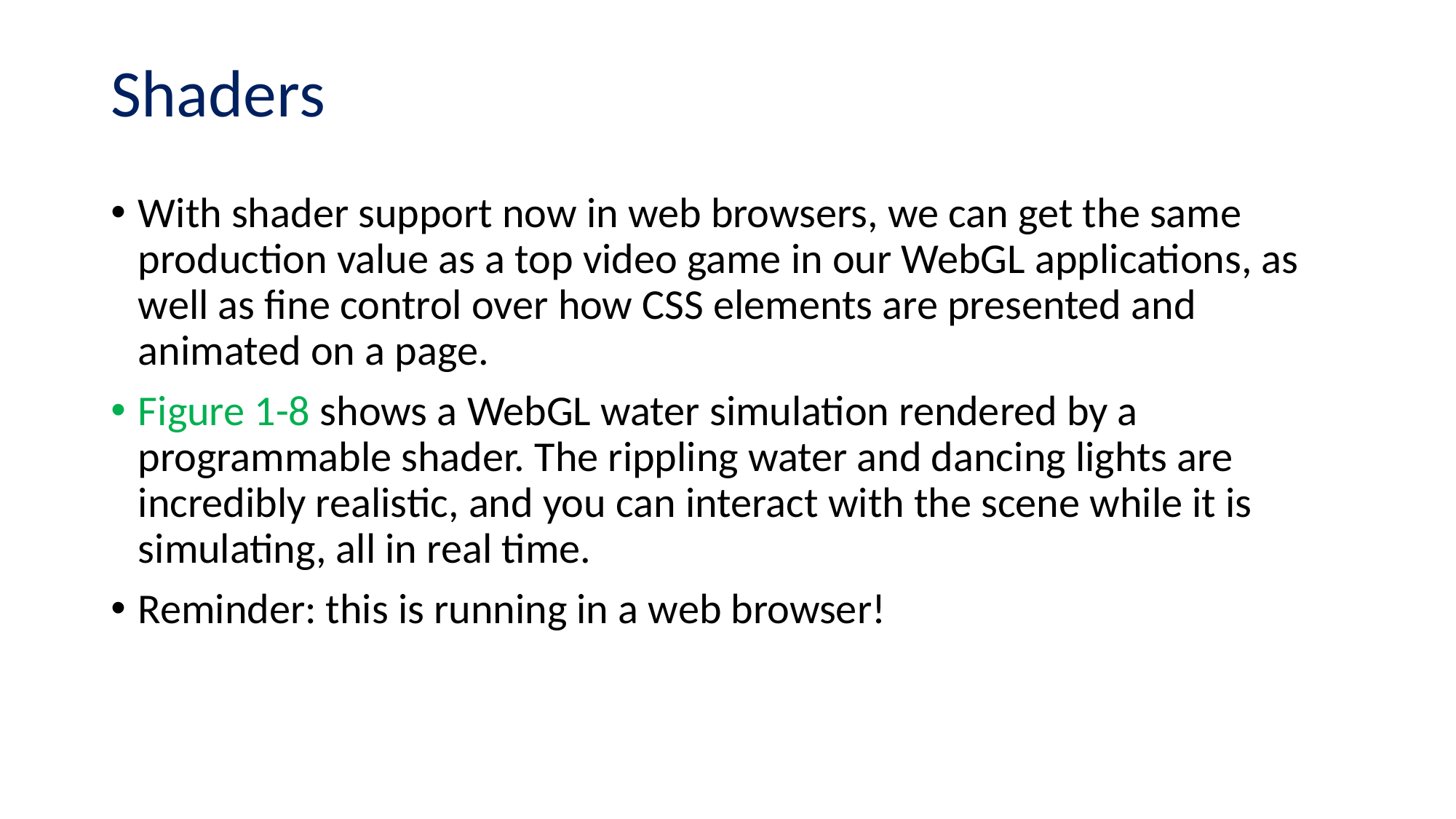

# Shaders
With shader support now in web browsers, we can get the same production value as a top video game in our WebGL applications, as well as fine control over how CSS elements are presented and animated on a page.
Figure 1-8 shows a WebGL water simulation rendered by a programmable shader. The rippling water and dancing lights are incredibly realistic, and you can interact with the scene while it is simulating, all in real time.
Reminder: this is running in a web browser!